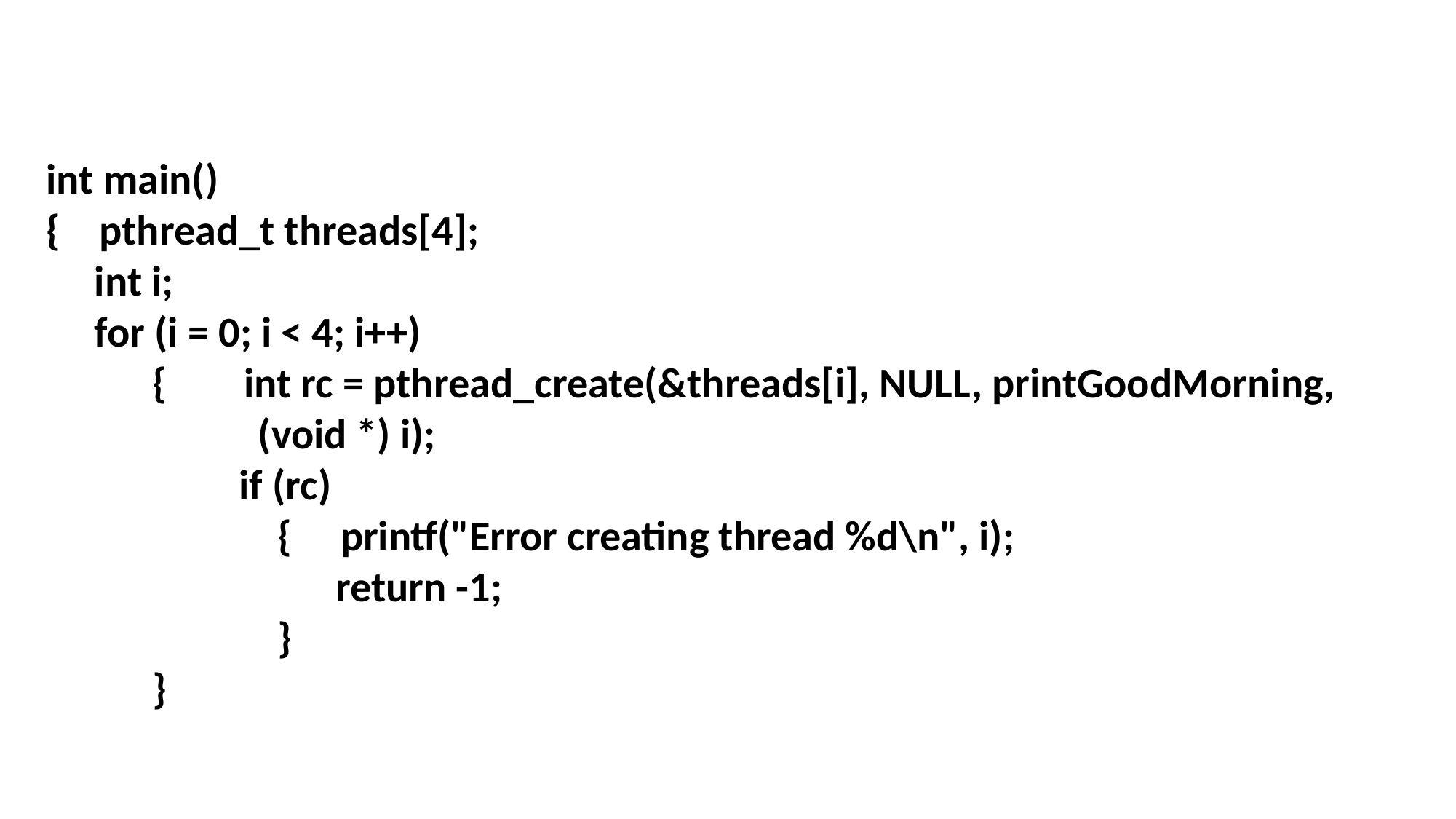

int main()
{    pthread_t threads[4];
     int i;
     for (i = 0; i < 4; i++)
           {        int rc = pthread_create(&threads[i], NULL, printGoodMorning,                            (void *) i);
                    if (rc)
                        {     printf("Error creating thread %d\n", i);
                              return -1;
                        }
           }